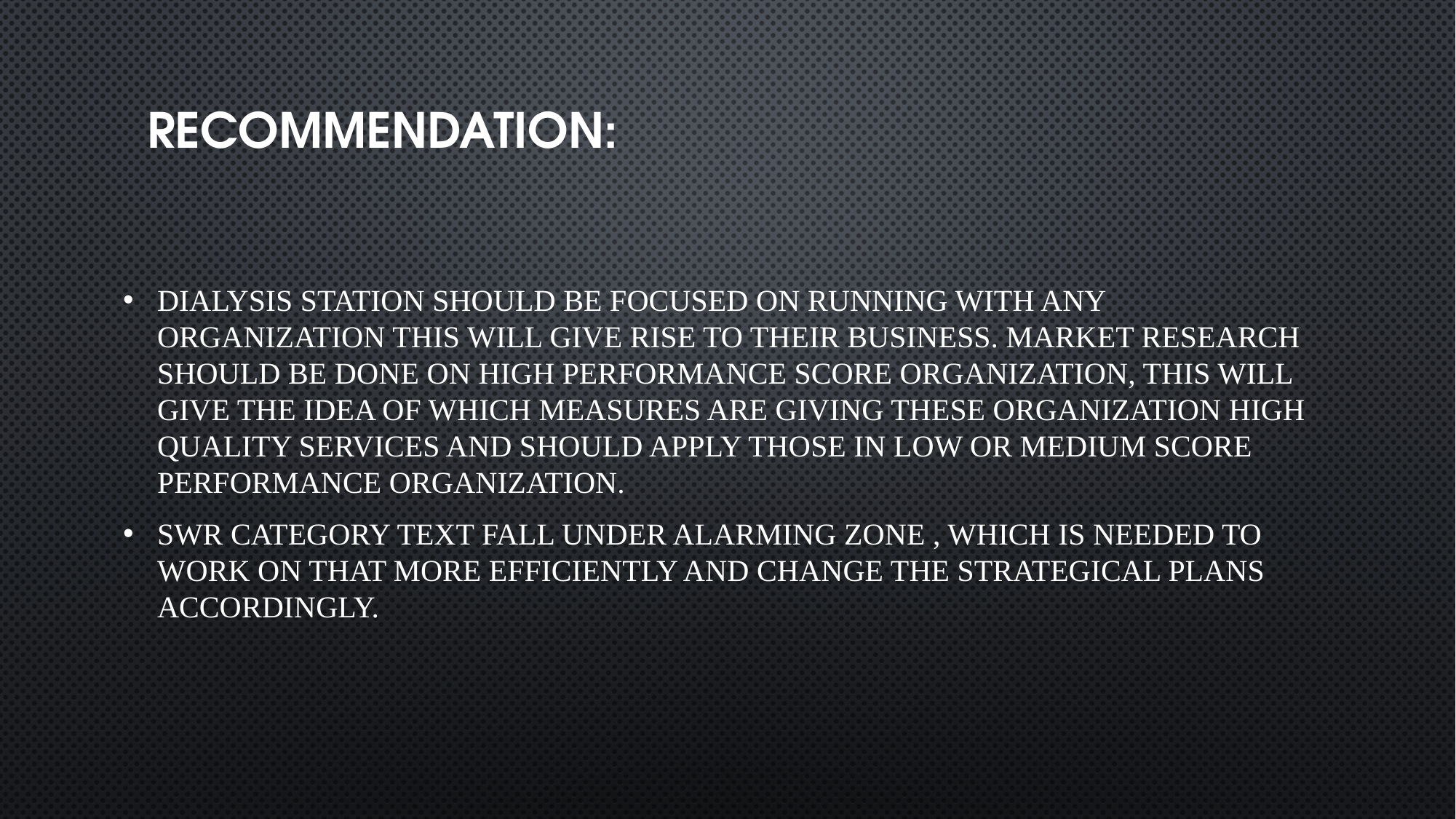

# Recommendation:
Dialysis station should be focused on running with any organization this will give rise to their business. Market research should be done on high performance score organization, this will give the idea of which measures are giving these organization high quality services and should apply those in low or medium score performance organization.
Swr category text fall under alarming zone , which is needed to work on that more efficiently and change the strategical plans accordingly.